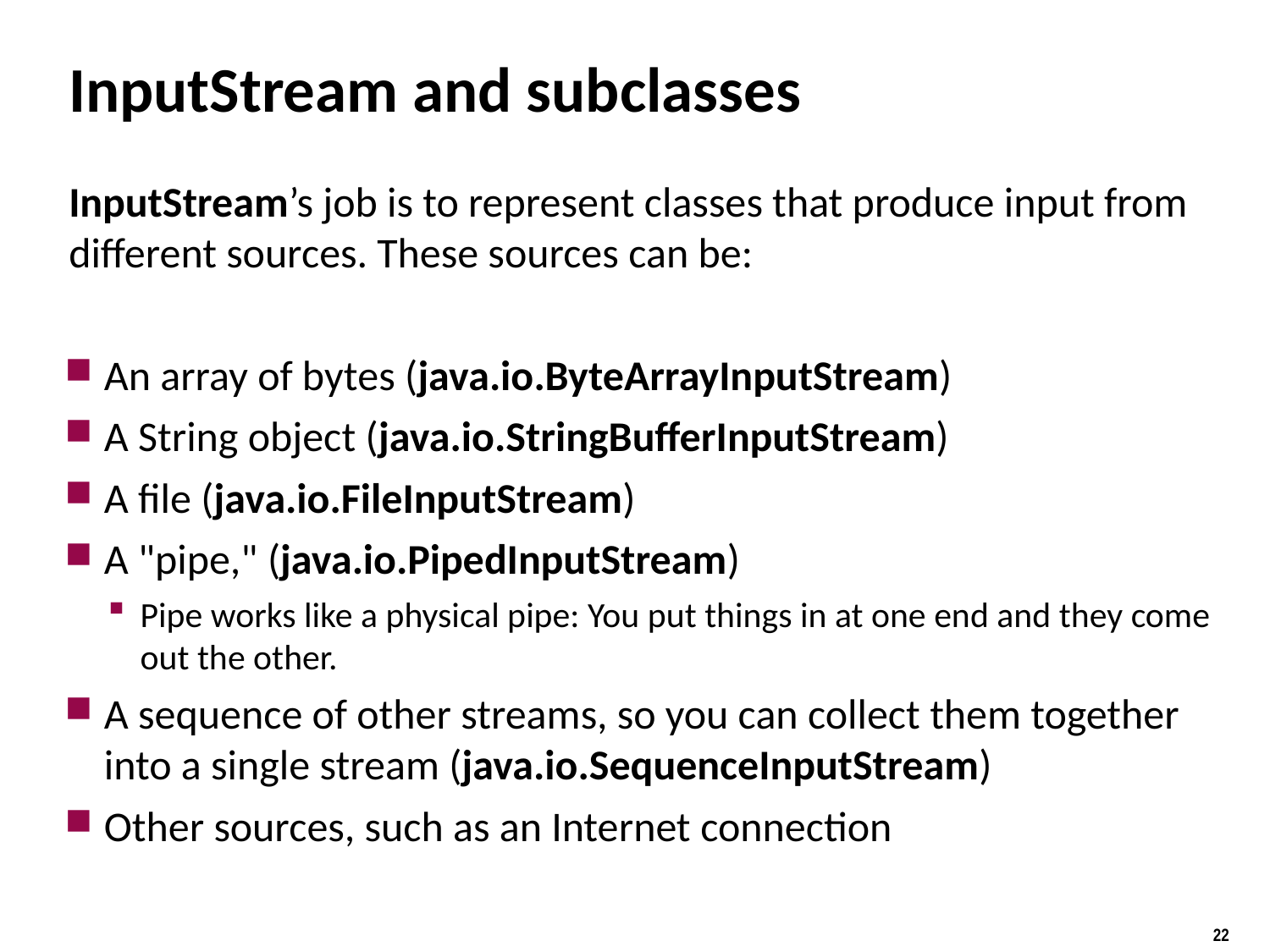

# InputStream and subclasses
InputStream’s job is to represent classes that produce input from different sources. These sources can be:

An array of bytes (java.io.ByteArrayInputStream)
A String object (java.io.StringBufferInputStream)
A file (java.io.FileInputStream)
A "pipe," (java.io.PipedInputStream)
Pipe works like a physical pipe: You put things in at one end and they come out the other.
A sequence of other streams, so you can collect them together into a single stream (java.io.SequenceInputStream)
Other sources, such as an Internet connection